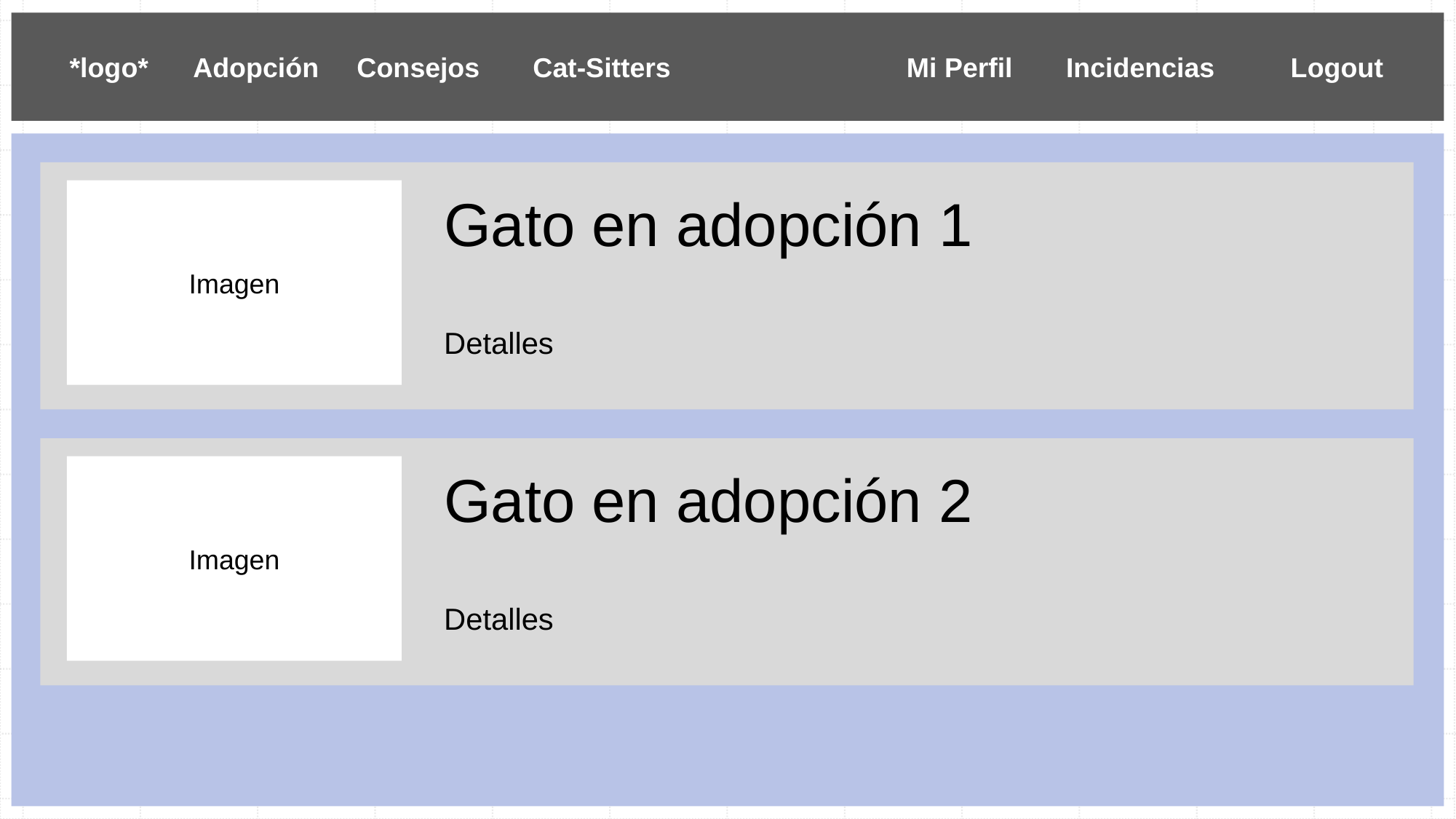

*logo*      Adopción     Consejos       Cat-Sitters                               Mi Perfil       Incidencias          Logout

Imagen
Gato en adopción 1

Detalles

Imagen
Gato en adopción 2

Detalles